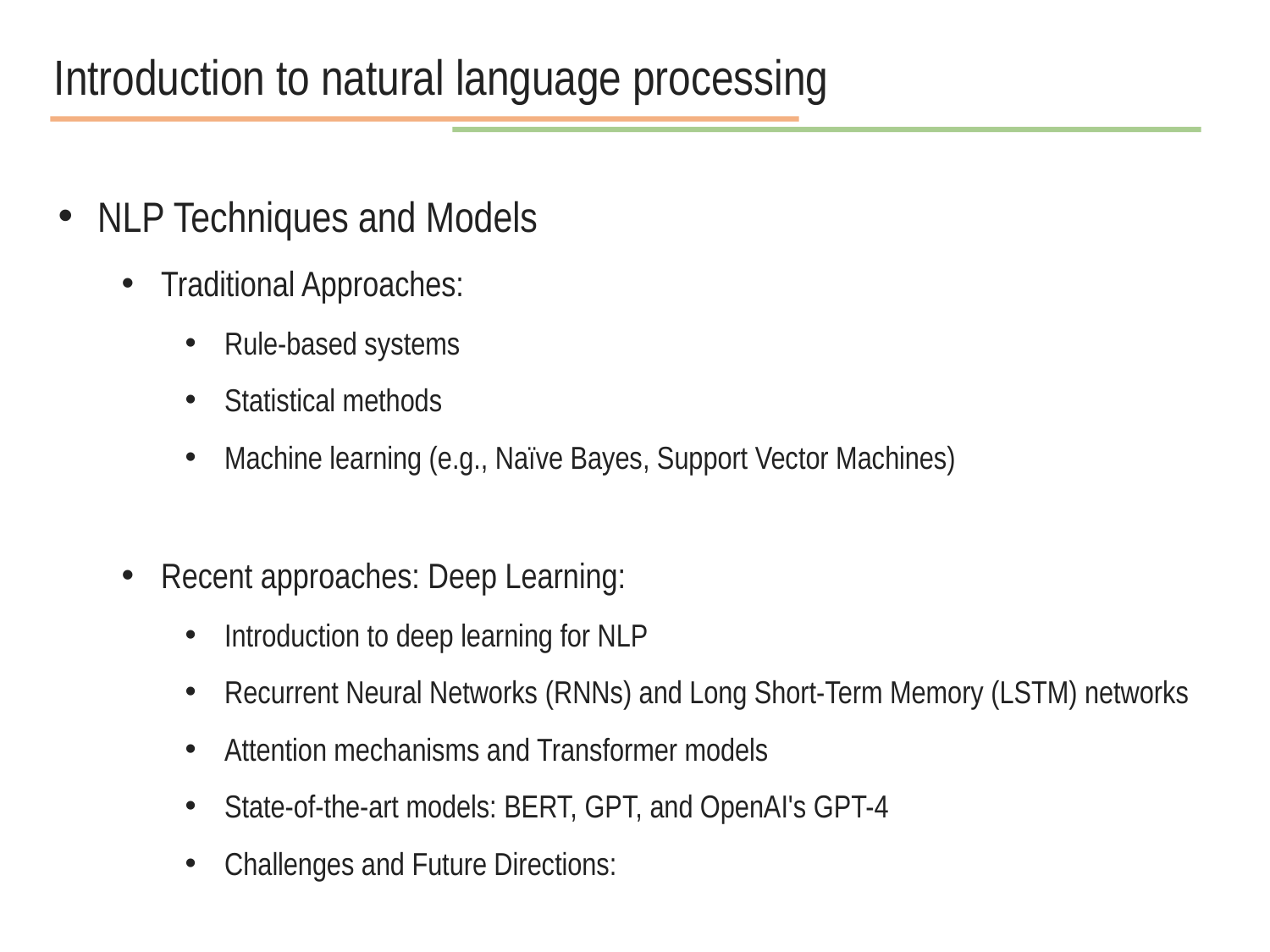

Introduction to natural language processing
NLP Techniques and Models
Traditional Approaches:
Rule-based systems
Statistical methods
Machine learning (e.g., Naïve Bayes, Support Vector Machines)

Recent approaches: Deep Learning:
Introduction to deep learning for NLP
Recurrent Neural Networks (RNNs) and Long Short-Term Memory (LSTM) networks
Attention mechanisms and Transformer models
State-of-the-art models: BERT, GPT, and OpenAI's GPT-4
Challenges and Future Directions: